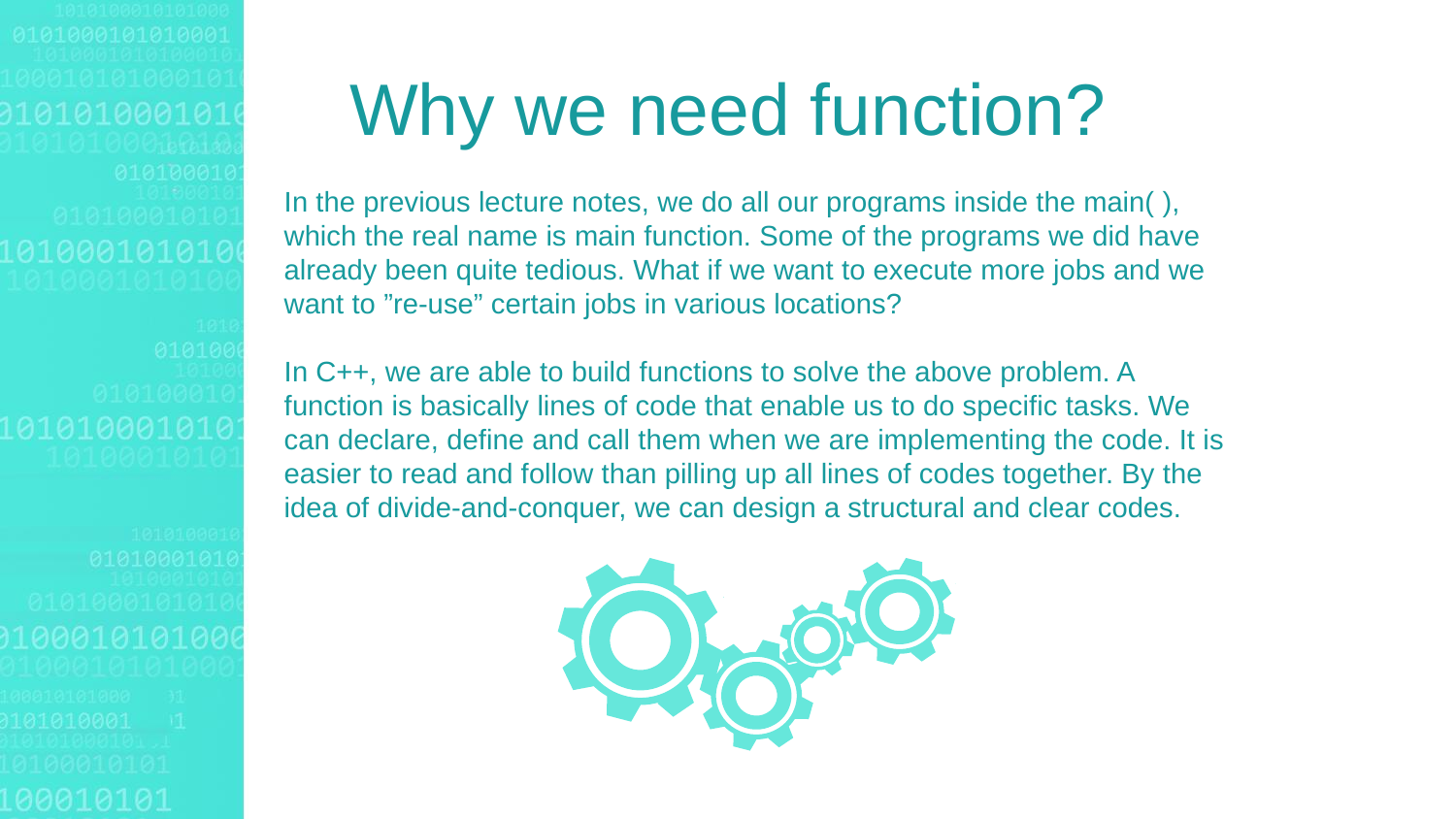

Why we need function?
In the previous lecture notes, we do all our programs inside the main( ), which the real name is main function. Some of the programs we did have  already been quite tedious. What if we want to execute more jobs and we want to ”re-use” certain jobs in various locations?

In C++, we are able to build functions to solve the above problem. A function is basically lines of code that enable us to do specific tasks. We can declare, define and call them when we are implementing the code. It is easier to read and follow than pilling up all lines of codes together. By the idea of divide-and-conquer, we can design a structural and clear codes.